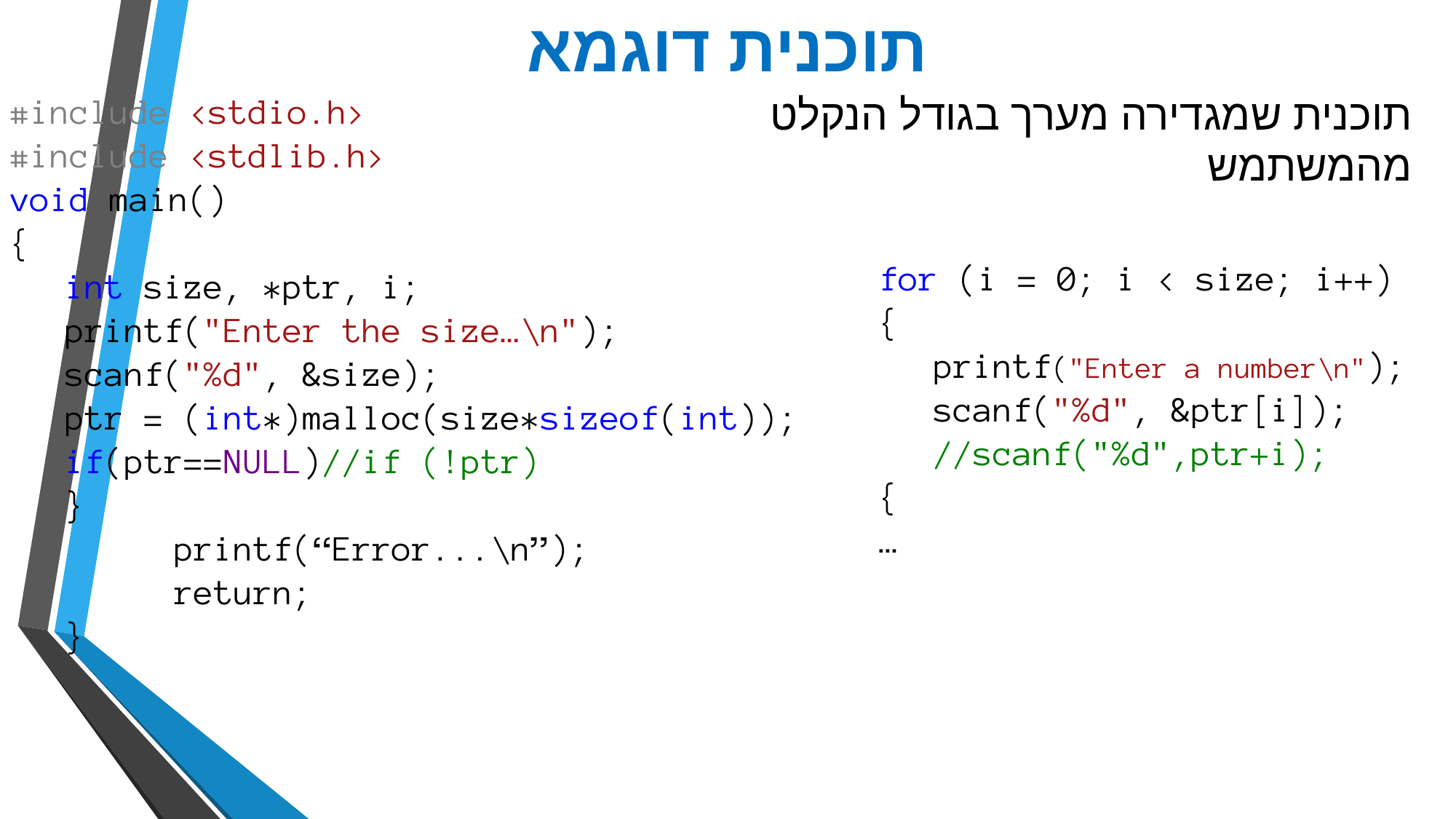

תוכנית דוגמא
תוכנית שמגדירה מערך בגודל הנקלט מהמשתמש
#include <stdio.h>
#include <stdlib.h>
void main()
{
int size, *ptr, i;
printf("Enter the size…\n");
scanf("%d", &size);
ptr = (int*)malloc(size*sizeof(int));
if(ptr==NULL)//if (!ptr)
}
	printf(“Error...\n”);
	return;
}

for (i = 0; i < size; i++)
{
printf("Enter a number\n");
scanf("%d", &ptr[i]);
//scanf("%d",ptr+i);
{
…